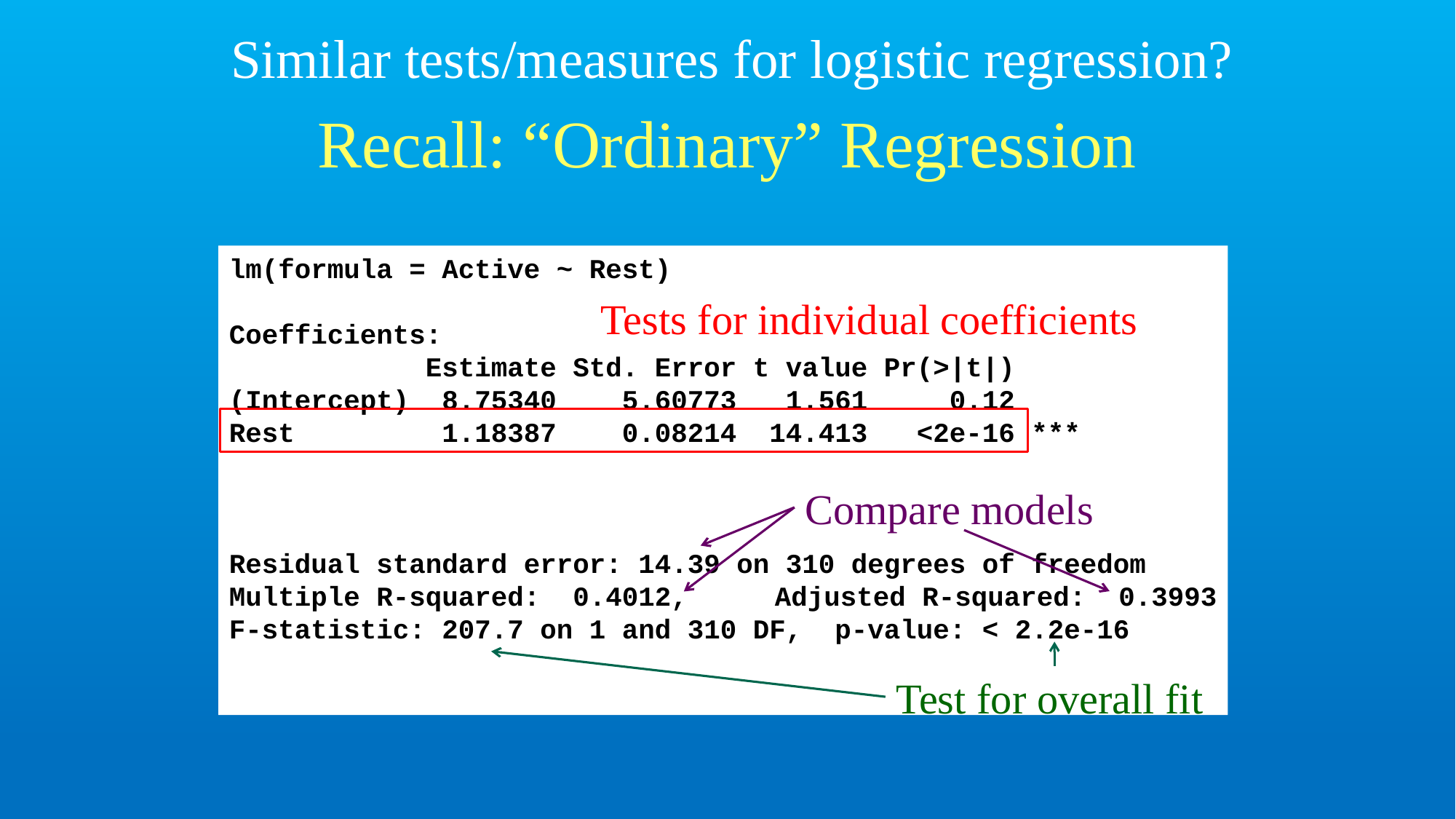

Similar tests/measures for logistic regression?
# Recall: “Ordinary” Regression
lm(formula = Active ~ Rest)

Coefficients:
            Estimate Std. Error t value Pr(>|t|)
(Intercept)  8.75340    5.60773   1.561     0.12
Rest         1.18387    0.08214  14.413   <2e-16 ***

Residual standard error: 14.39 on 310 degrees of freedom
Multiple R-squared:  0.4012,	Adjusted R-squared:  0.3993
F-statistic: 207.7 on 1 and 310 DF,  p-value: < 2.2e-16

Tests for individual coefficients

Compare models
Test for overall fit